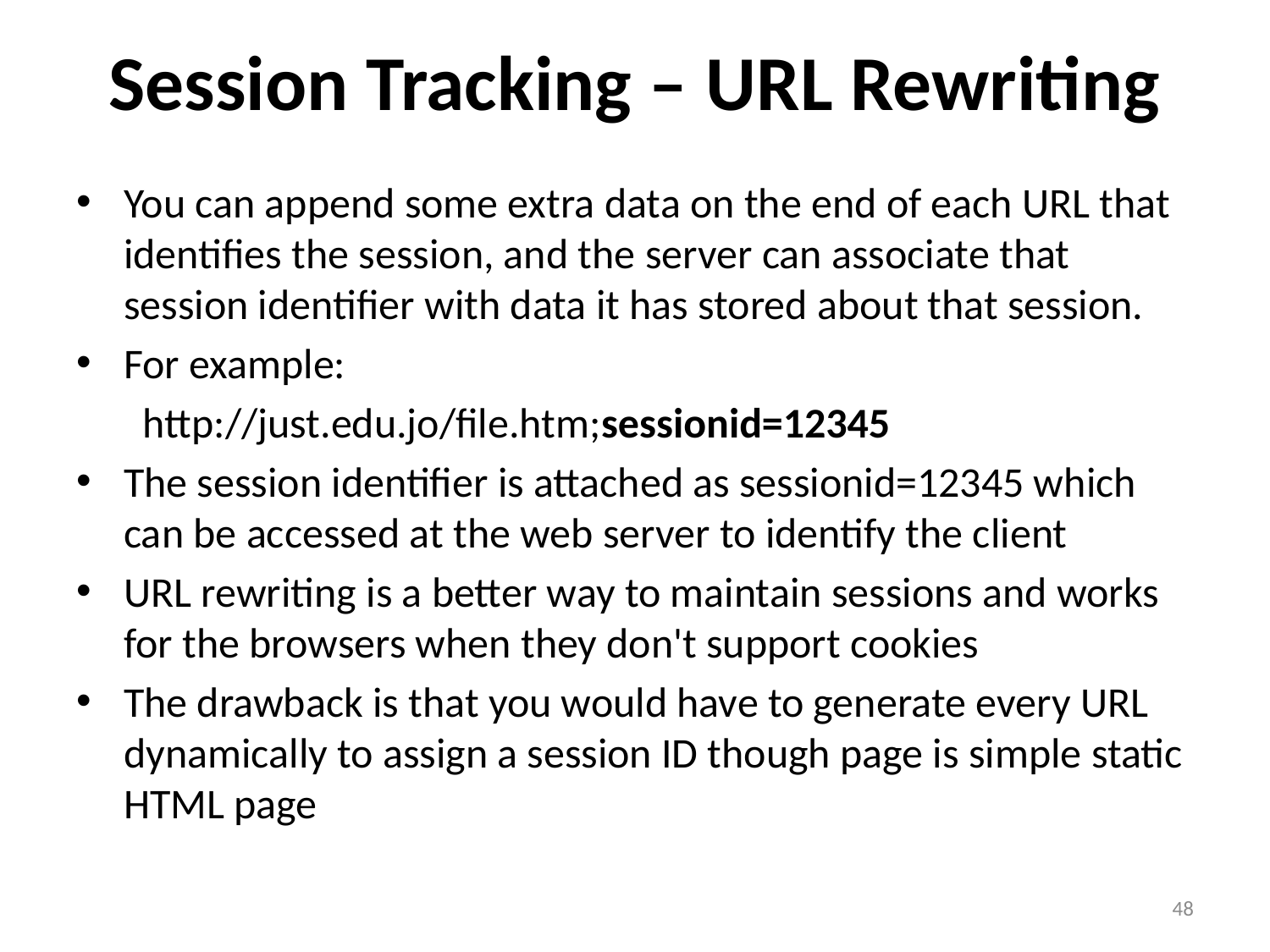

# Session Tracking – URL Rewriting
You can append some extra data on the end of each URL that identifies the session, and the server can associate that session identifier with data it has stored about that session.
For example:
       http://just.edu.jo/file.htm;sessionid=12345
The session identifier is attached as sessionid=12345 which can be accessed at the web server to identify the client
URL rewriting is a better way to maintain sessions and works for the browsers when they don't support cookies
The drawback is that you would have to generate every URL dynamically to assign a session ID though page is simple static HTML page
48